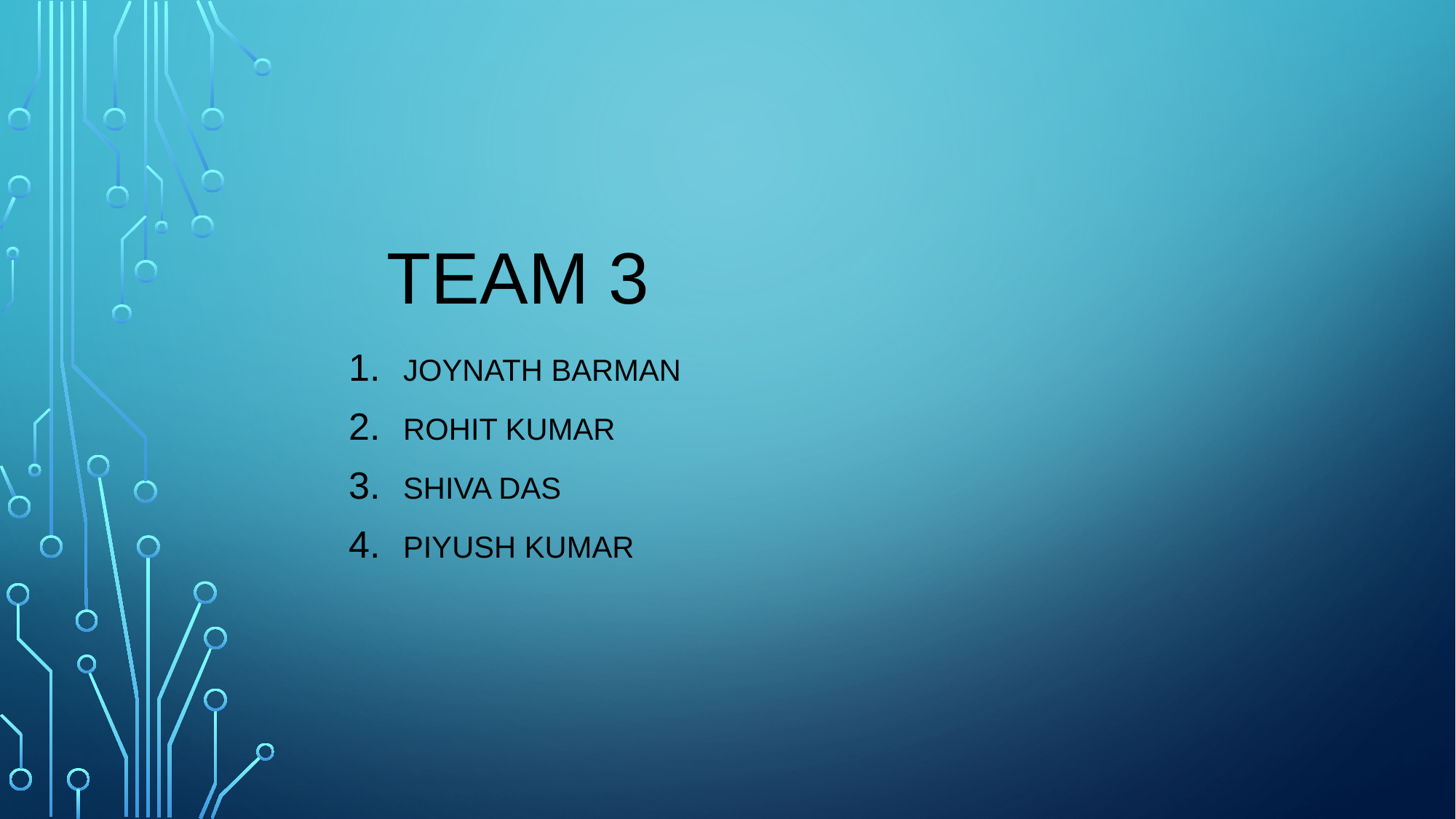

# TEAM 3
Joynath barman
ROHIT KUMAR
SHIVA DAS
PIYUSH KUMAR